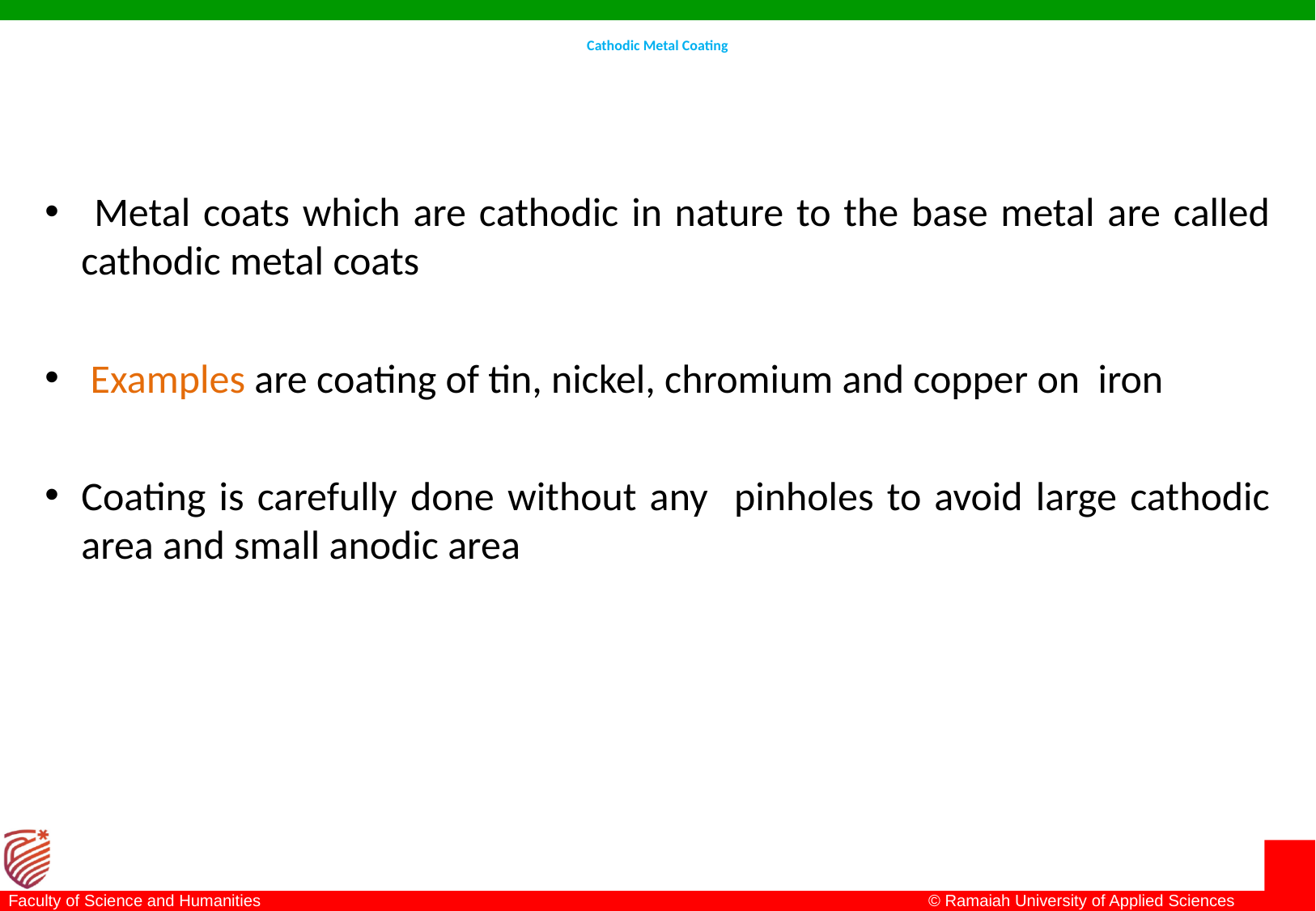

# Cathodic Metal Coating

 Metal coats which are cathodic in nature to the base metal are called cathodic metal coats

 Examples are coating of tin, nickel, chromium and copper on  iron

Coating is carefully done without any  pinholes to avoid large cathodic area and small anodic area